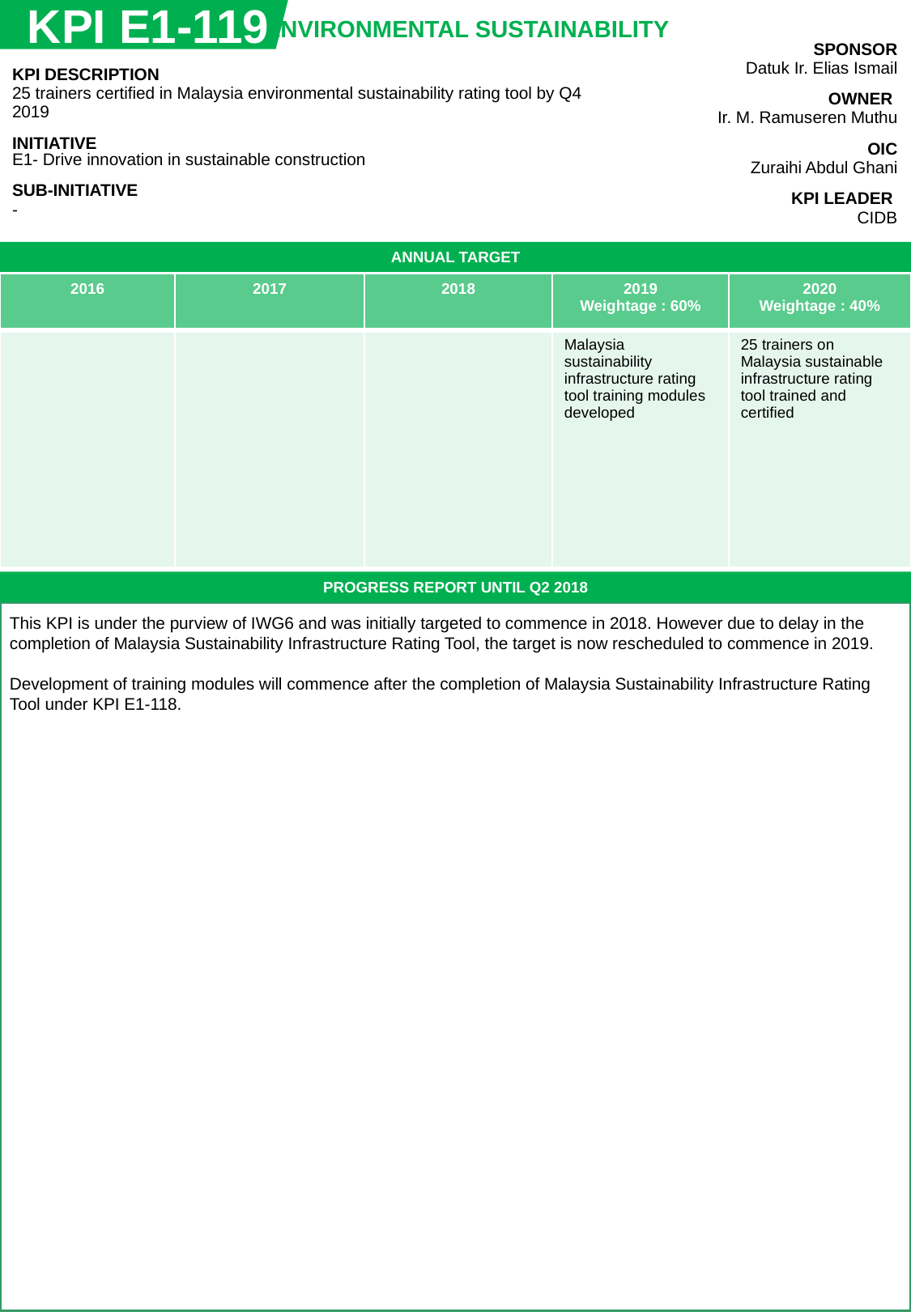

KPI E1-119
ENVIRONMENTAL SUSTAINABILITY
| SPONSOR Datuk Ir. Elias Ismail |
| --- |
| OWNER Ir. M. Ramuseren Muthu |
| OIC Zuraihi Abdul Ghani |
| KPI LEADER CIDB |
| KPI DESCRIPTION 25 trainers certified in Malaysia environmental sustainability rating tool by Q4 2019 |
| --- |
| INITIATIVE E1- Drive innovation in sustainable construction |
| SUB-INITIATIVE - |
ANNUAL TARGET
| 2016 | 2017 | 2018 | 2019 Weightage : 60% | 2020 Weightage : 40% |
| --- | --- | --- | --- | --- |
|  |  |  | Malaysia sustainability infrastructure rating tool training modules developed | 25 trainers on Malaysia sustainable infrastructure rating tool trained and certified |
PROGRESS REPORT UNTIL Q2 2018

This KPI is under the purview of IWG6 and was initially targeted to commence in 2018. However due to delay in the completion of Malaysia Sustainability Infrastructure Rating Tool, the target is now rescheduled to commence in 2019.

Development of training modules will commence after the completion of Malaysia Sustainability Infrastructure Rating Tool under KPI E1-118.